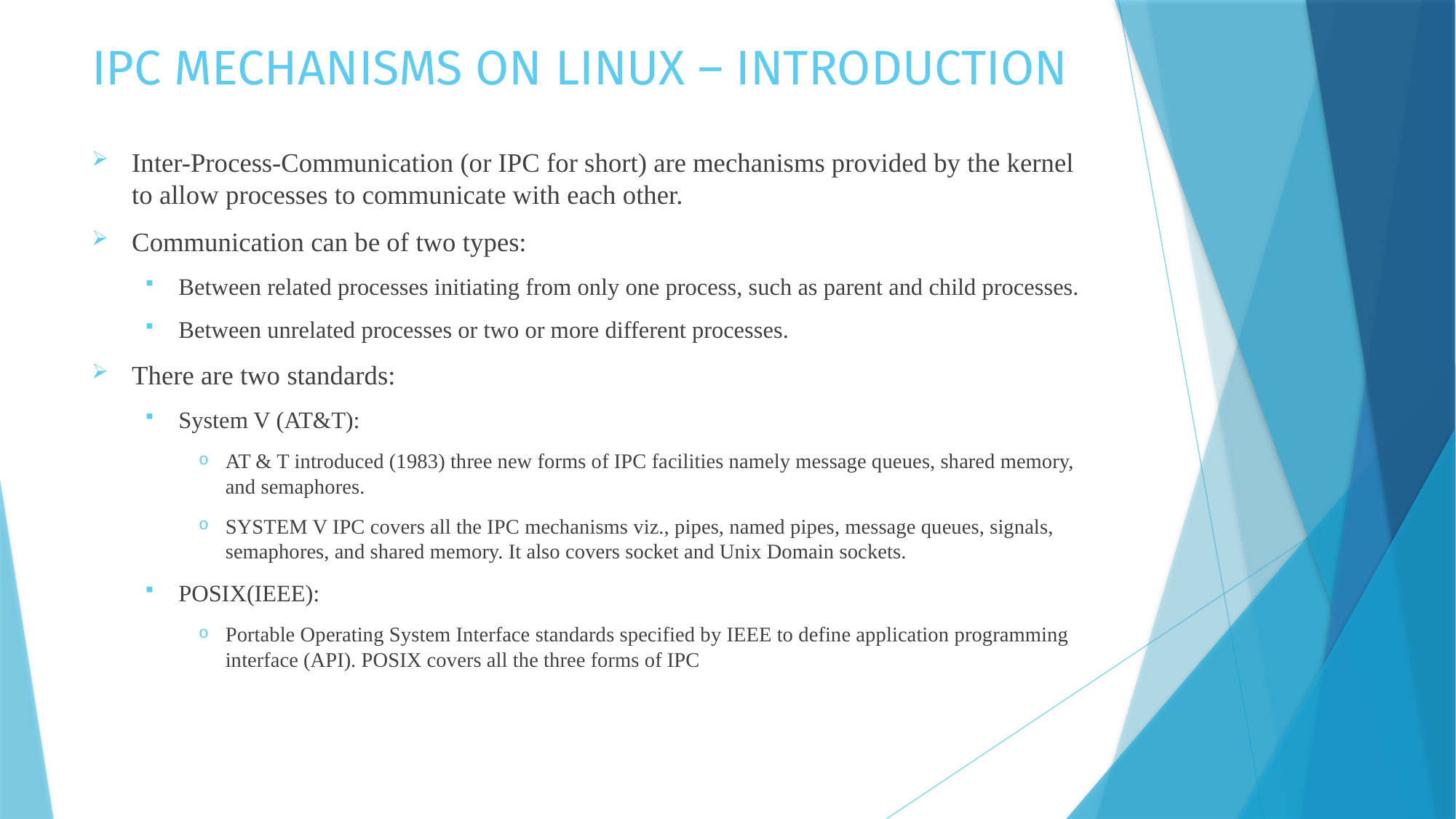

# IPC MECHANISMS ON LINUX – INTRODUCTION
Inter-Process-Communication (or IPC for short) are mechanisms provided by the kernel to allow processes to communicate with each other.
Communication can be of two types:
Between related processes initiating from only one process, such as parent and child processes.
Between unrelated processes or two or more different processes.
There are two standards:
System V (AT&T):
AT & T introduced (1983) three new forms of IPC facilities namely message queues, shared memory, and semaphores.
SYSTEM V IPC covers all the IPC mechanisms viz., pipes, named pipes, message queues, signals, semaphores, and shared memory. It also covers socket and Unix Domain sockets.
POSIX(IEEE):
Portable Operating System Interface standards specified by IEEE to define application programming interface (API). POSIX covers all the three forms of IPC